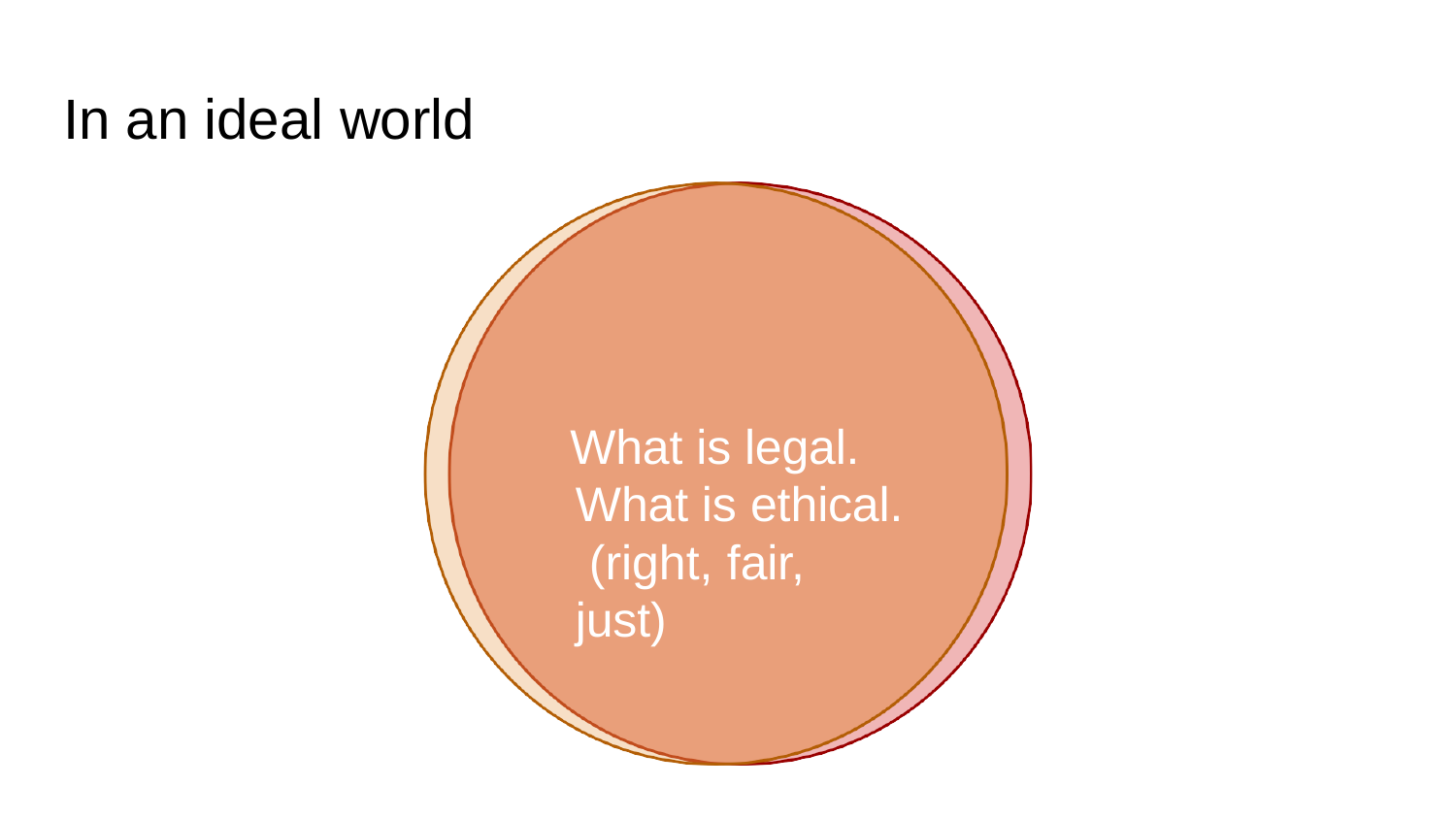

In an ideal world

What is legal.  What is ethical.  (right, fair, just)